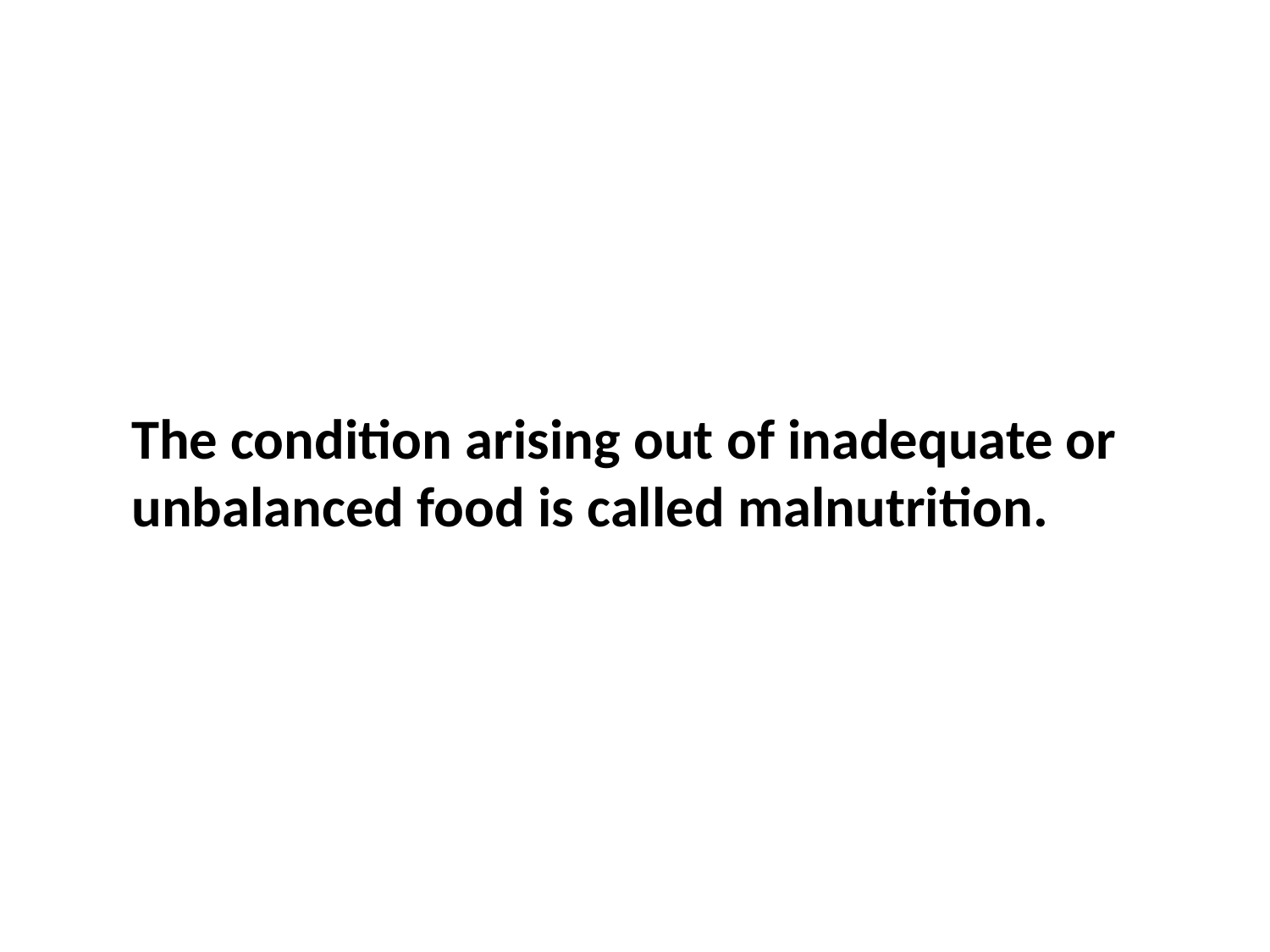

The condition arising out of inadequate or unbalanced food is called malnutrition.